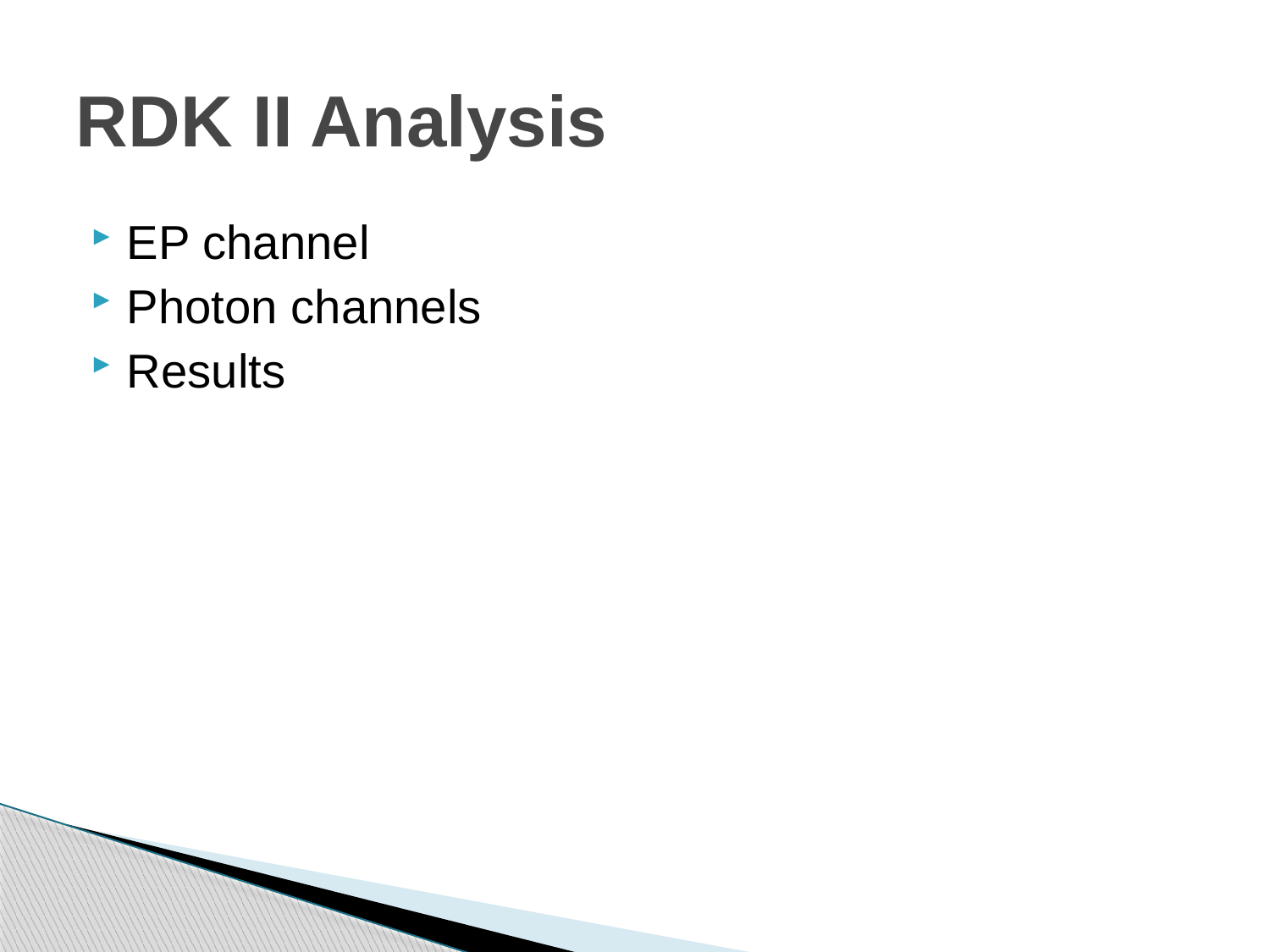

# RDK II Analysis
EP channel
Photon channels
Results